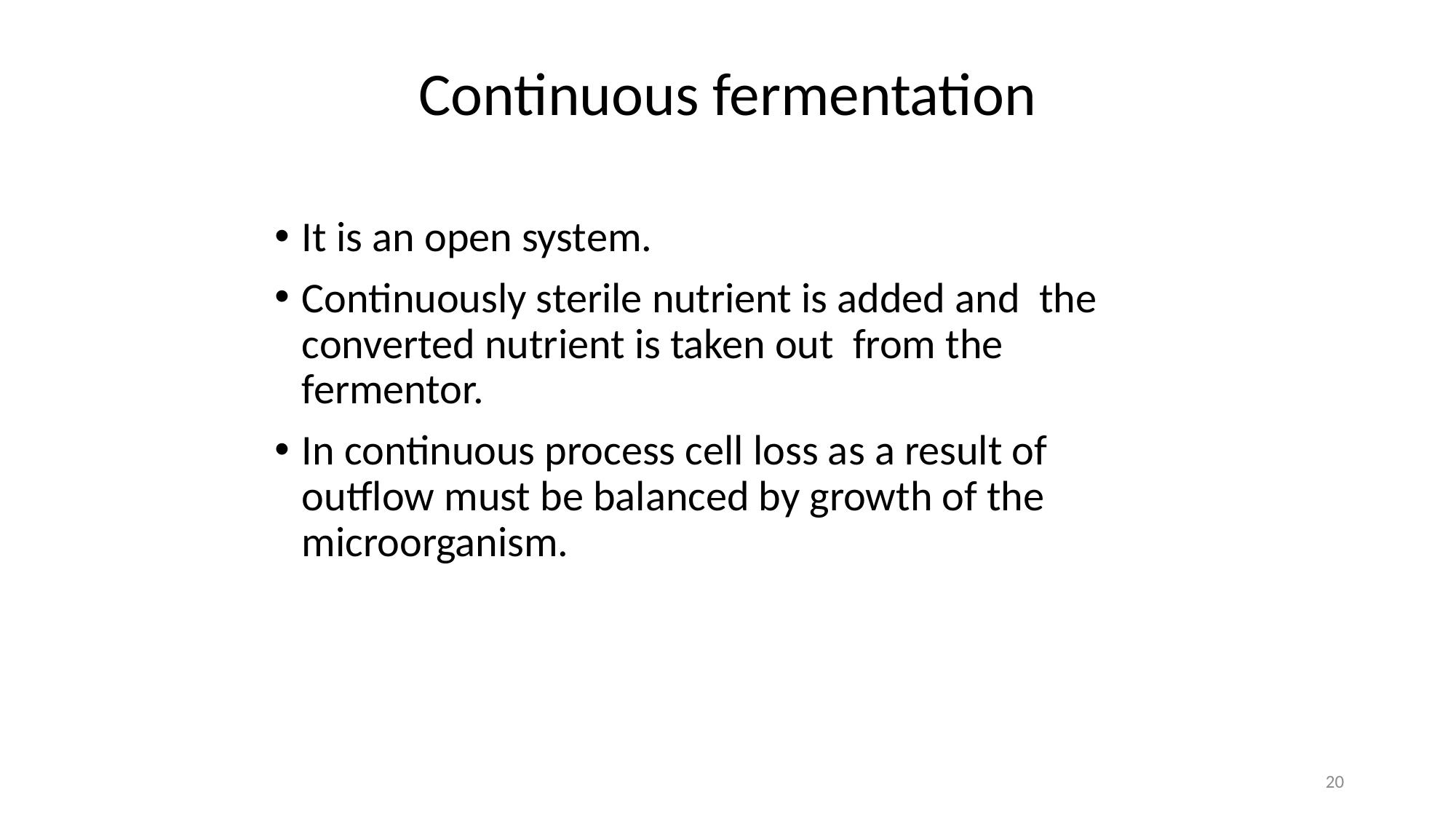

# Continuous fermentation
It is an open system.
Continuously sterile nutrient is added and  the converted nutrient is taken out  from the fermentor.
In continuous process cell loss as a result of outflow must be balanced by growth of the microorganism.

20